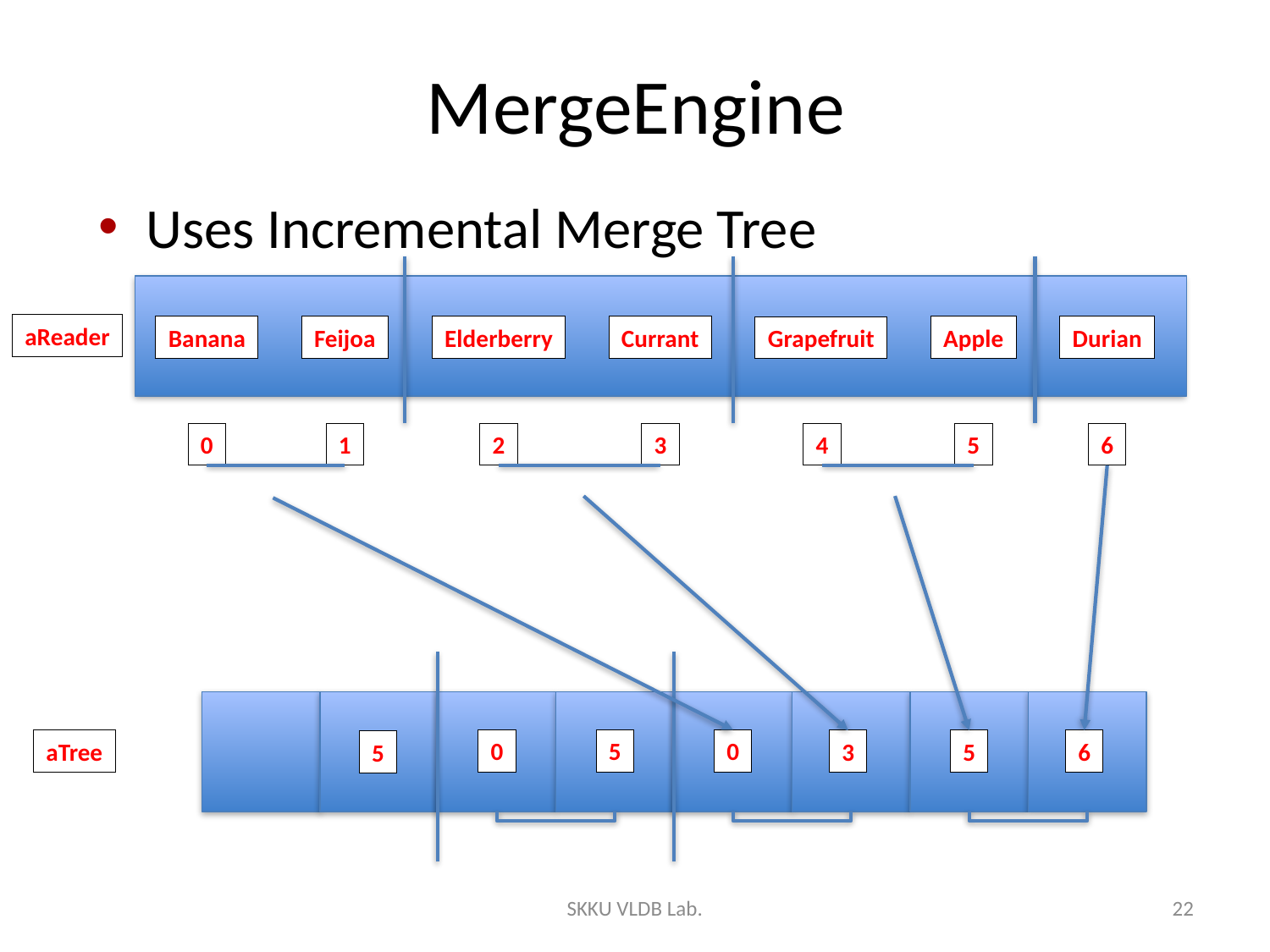

# MergeEngine
Uses Incremental Merge Tree

aReader
Banana
Feijoa
Elderberry
Currant
Apple
Durian
Grapefruit
0
1
2
3
4
5
6

0
5
0
aTree
3
5
6
5
SKKU VLDB Lab.
22